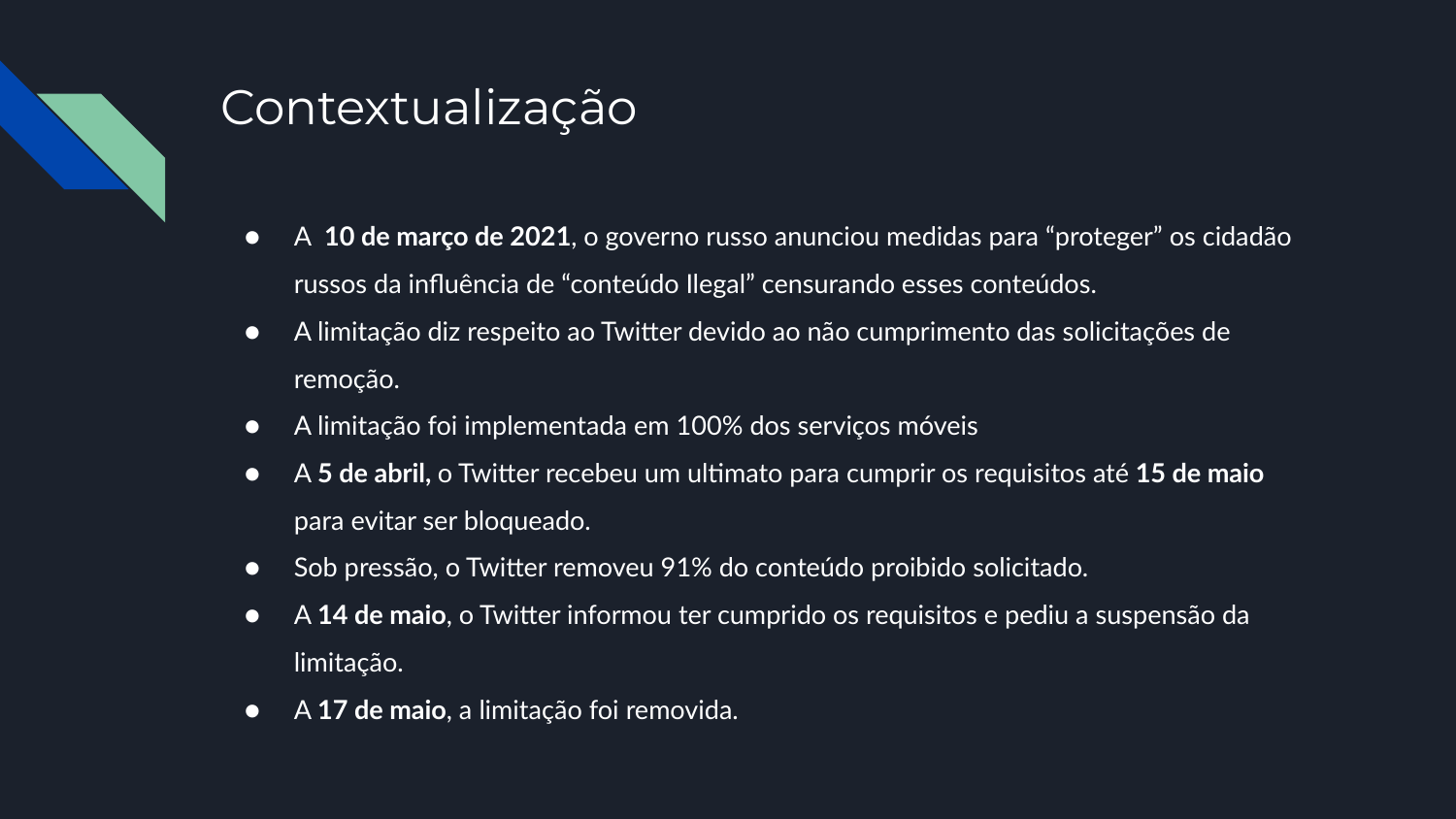

# Contextualização
A  10 de março de 2021, o governo russo anunciou medidas para “proteger” os cidadão russos da influência de “conteúdo Ilegal” censurando esses conteúdos.
A limitação diz respeito ao Twitter devido ao não cumprimento das solicitações de remoção.
A limitação foi implementada em 100% dos serviços móveis
A 5 de abril, o Twitter recebeu um ultimato para cumprir os requisitos até 15 de maio para evitar ser bloqueado.
Sob pressão, o Twitter removeu 91% do conteúdo proibido solicitado.
A 14 de maio, o Twitter informou ter cumprido os requisitos e pediu a suspensão da limitação.
A 17 de maio, a limitação foi removida.